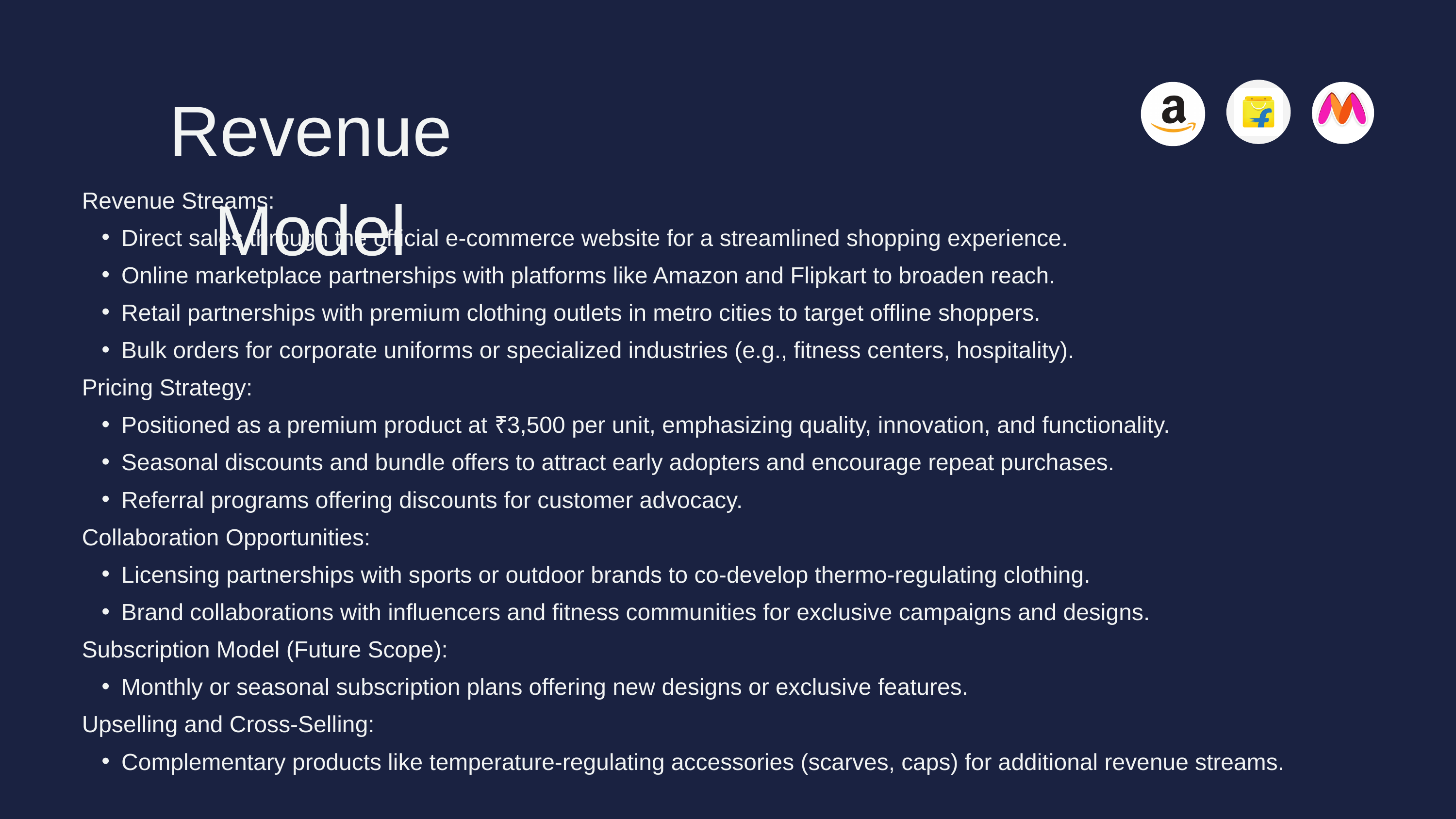

Revenue Model

Revenue Streams:
Direct sales through the official e-commerce website for a streamlined shopping experience.
Online marketplace partnerships with platforms like Amazon and Flipkart to broaden reach.
Retail partnerships with premium clothing outlets in metro cities to target offline shoppers.
Bulk orders for corporate uniforms or specialized industries (e.g., fitness centers, hospitality).
Pricing Strategy:
Positioned as a premium product at ₹3,500 per unit, emphasizing quality, innovation, and functionality.
Seasonal discounts and bundle offers to attract early adopters and encourage repeat purchases.
Referral programs offering discounts for customer advocacy.
Collaboration Opportunities:
Licensing partnerships with sports or outdoor brands to co-develop thermo-regulating clothing.
Brand collaborations with influencers and fitness communities for exclusive campaigns and designs.
Subscription Model (Future Scope):
Monthly or seasonal subscription plans offering new designs or exclusive features.
Upselling and Cross-Selling:
Complementary products like temperature-regulating accessories (scarves, caps) for additional revenue streams.